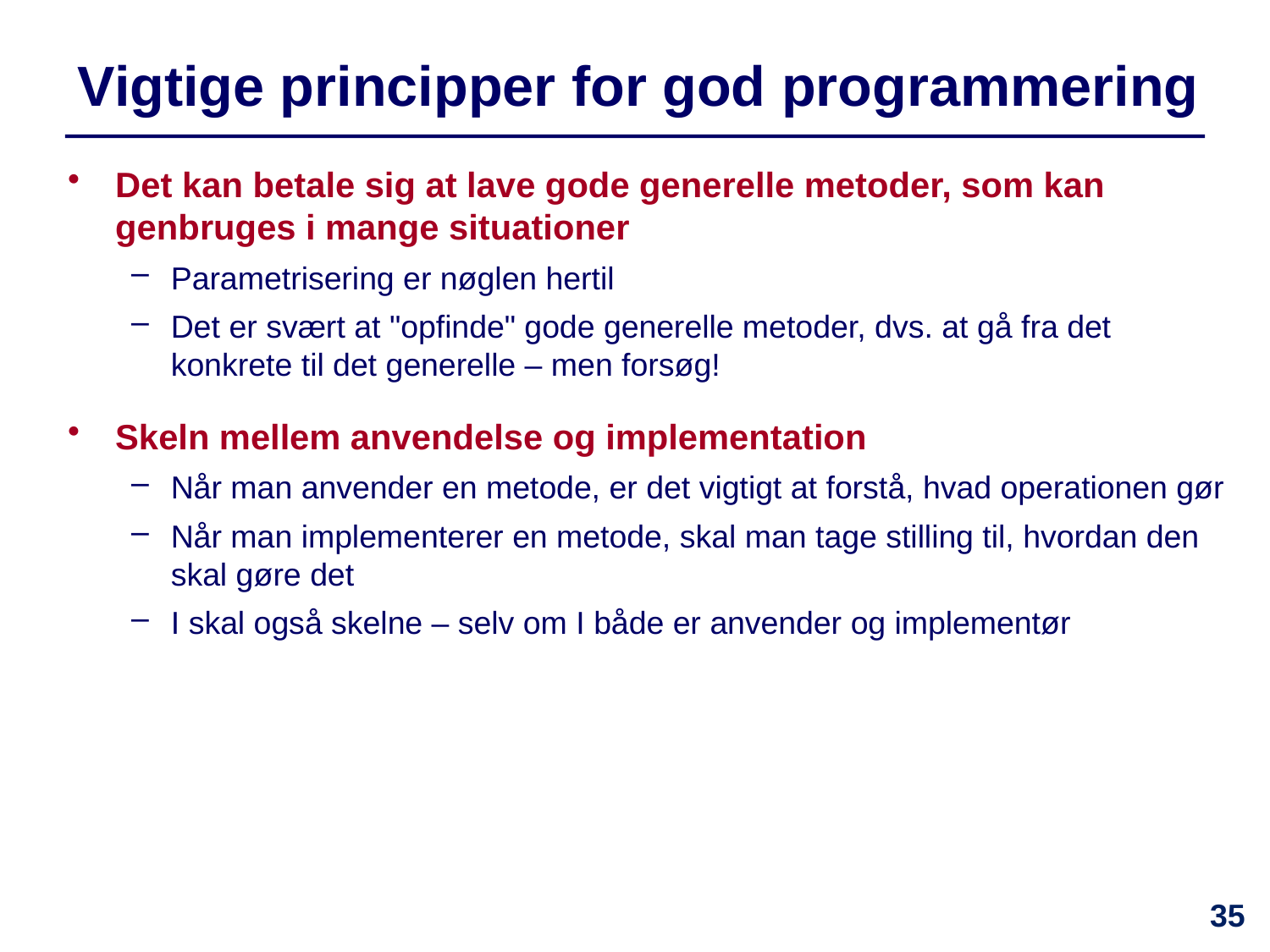

# Vigtige principper for god programmering
Det kan betale sig at lave gode generelle metoder, som kan genbruges i mange situationer
Parametrisering er nøglen hertil
Det er svært at "opfinde" gode generelle metoder, dvs. at gå fra det konkrete til det generelle – men forsøg!
Skeln mellem anvendelse og implementation
Når man anvender en metode, er det vigtigt at forstå, hvad operationen gør
Når man implementerer en metode, skal man tage stilling til, hvordan den skal gøre det
I skal også skelne – selv om I både er anvender og implementør
35